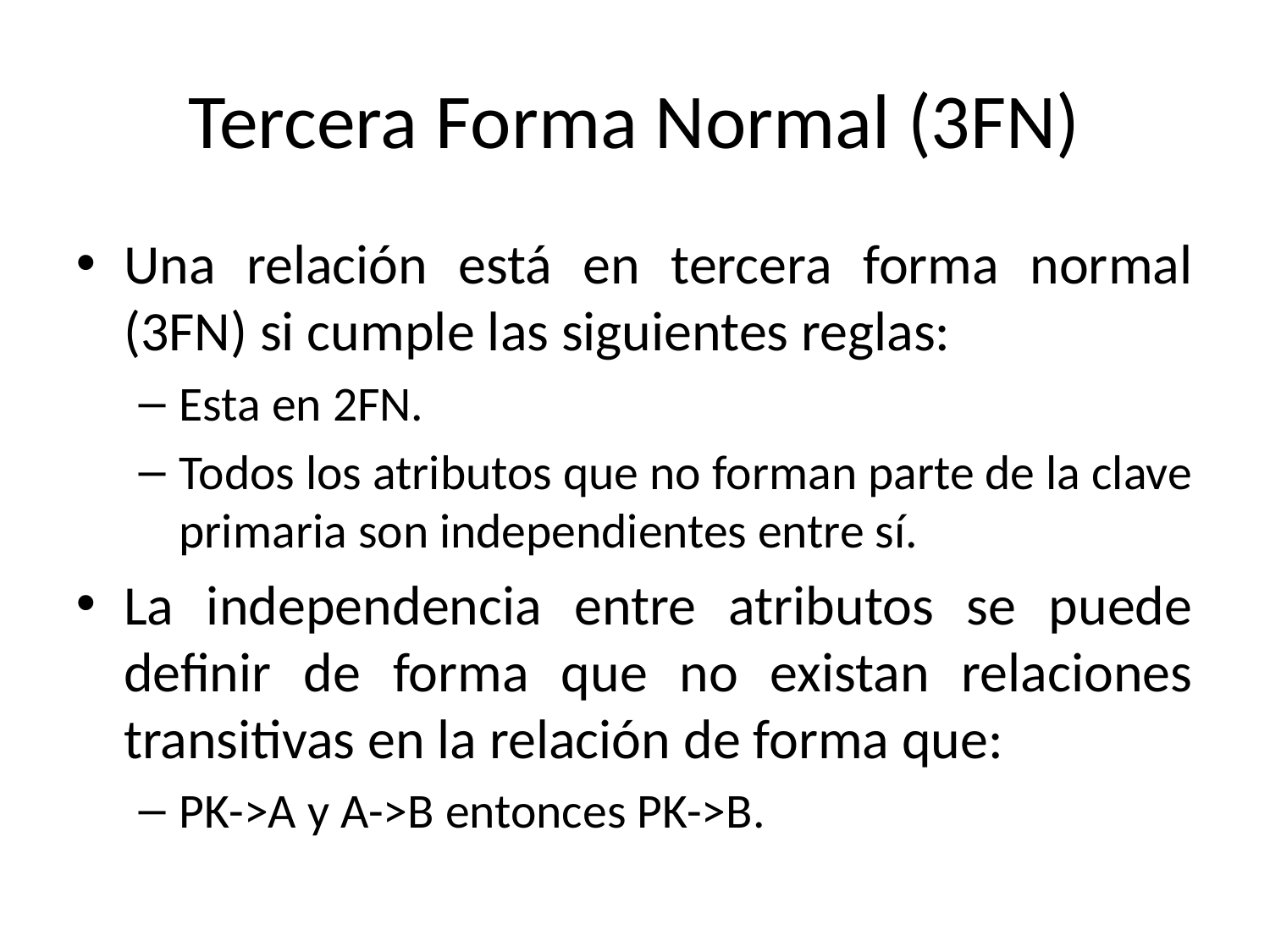

# Tercera Forma Normal (3FN)
Una relación está en tercera forma normal (3FN) si cumple las siguientes reglas:
Esta en 2FN.
Todos los atributos que no forman parte de la clave primaria son independientes entre sí.
La independencia entre atributos se puede definir de forma que no existan relaciones transitivas en la relación de forma que:
PK->A y A->B entonces PK->B.